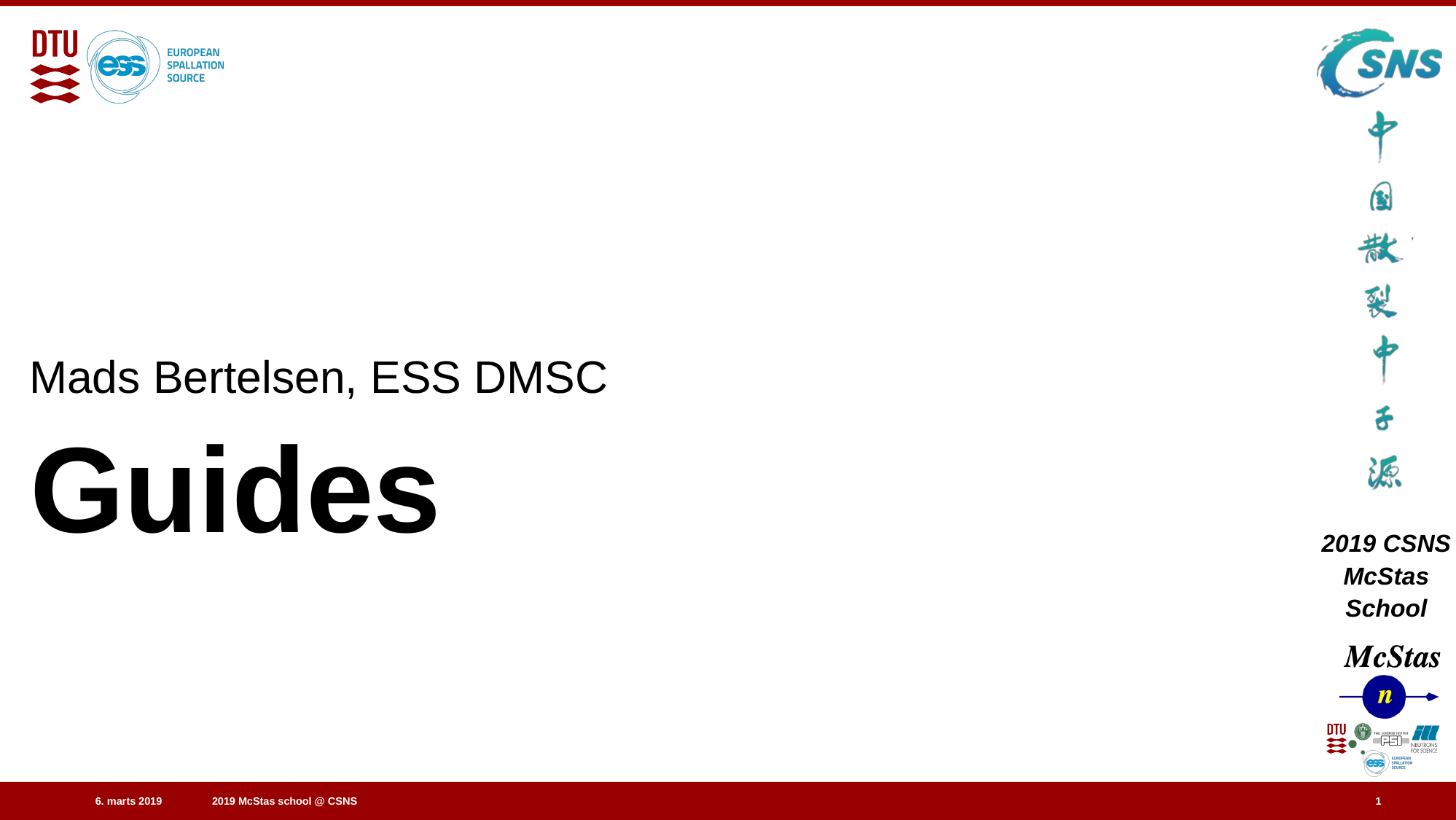

Mads Bertelsen, ESS DMSC
# Guides
1